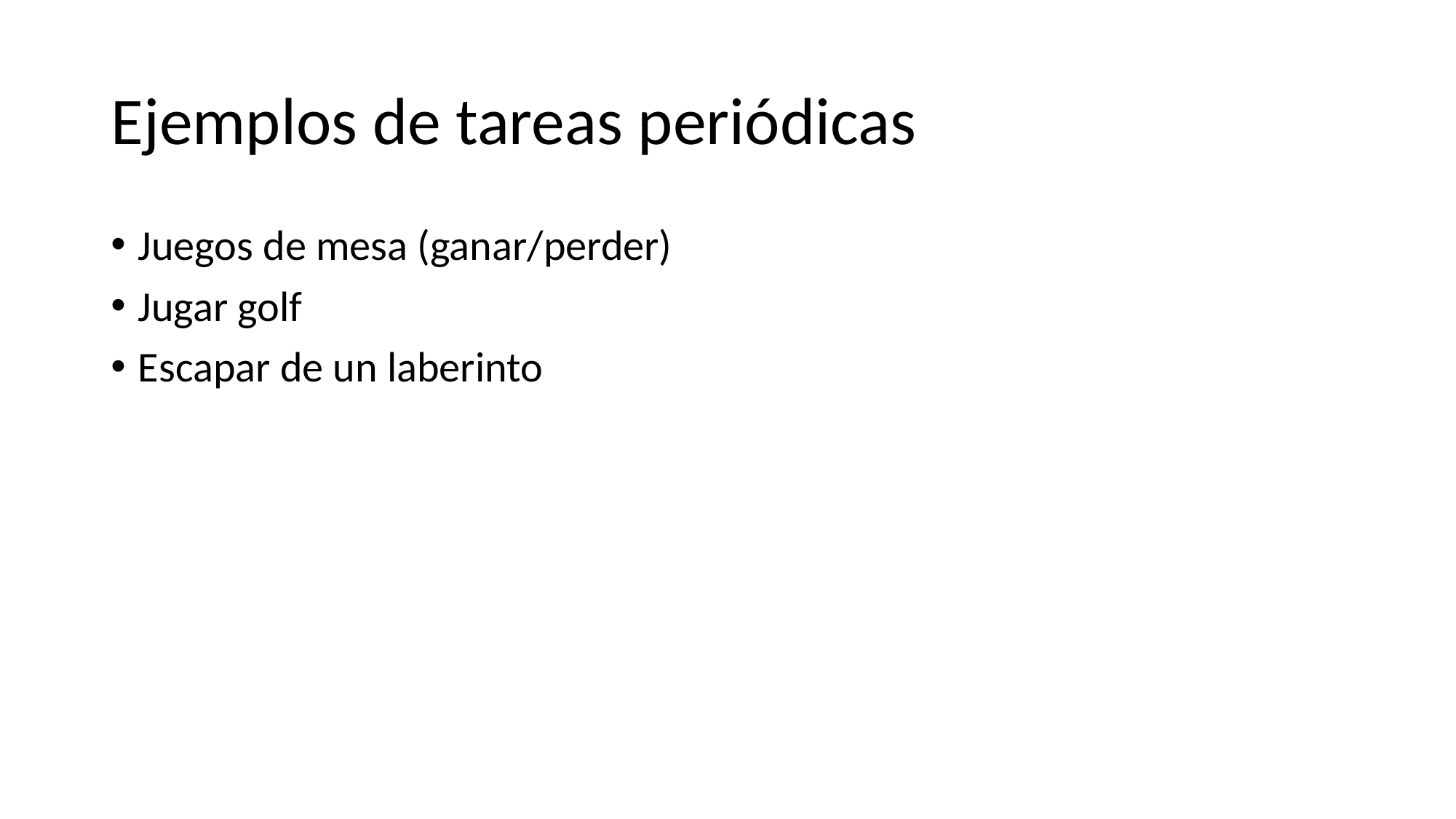

# Ejemplos de tareas periódicas
Juegos de mesa (ganar/perder)
Jugar golf
Escapar de un laberinto